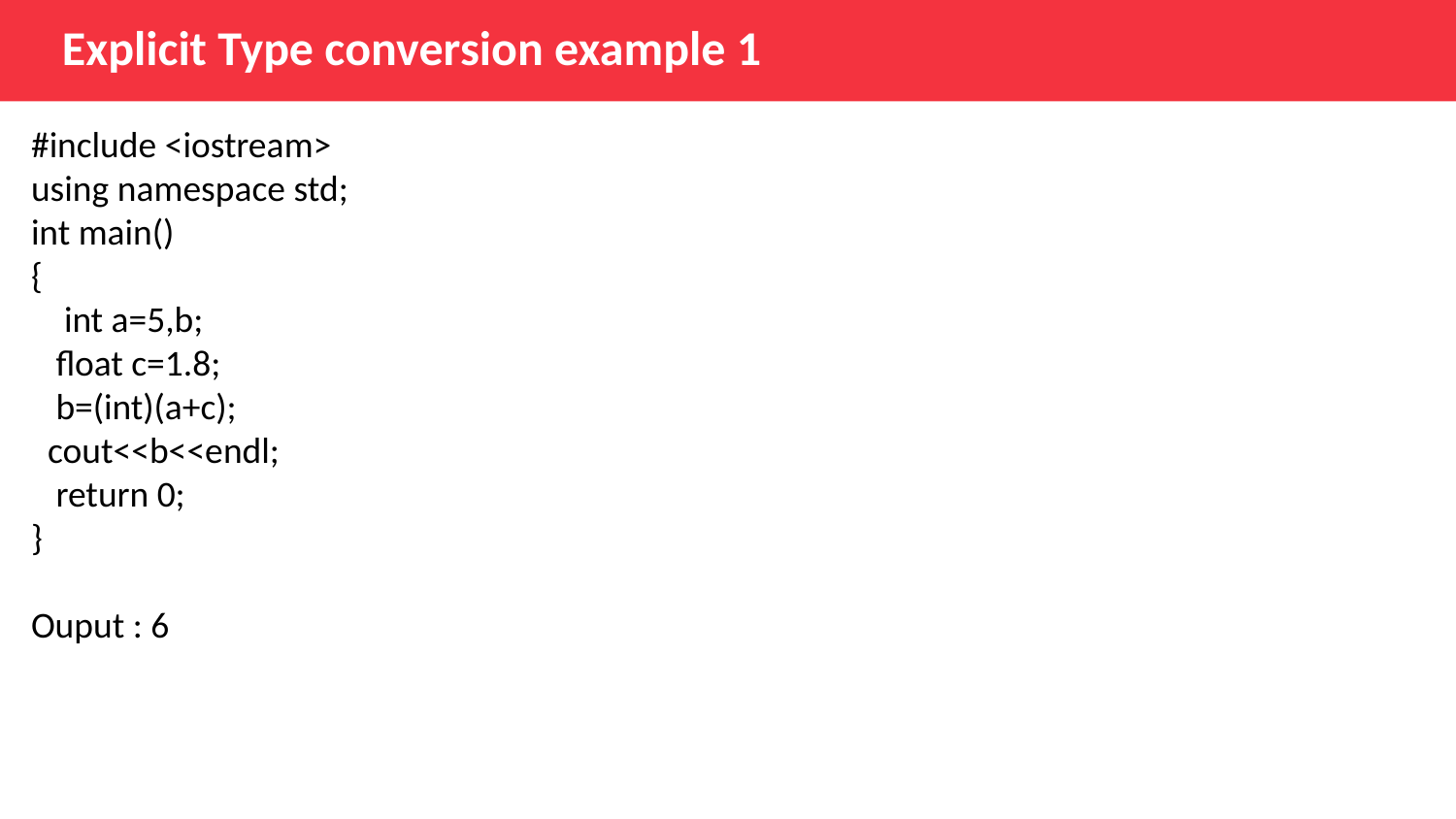

Explicit Type conversion example 1
#include <iostream>
using namespace std;
int main()
{
    int a=5,b;
   float c=1.8;
   b=(int)(a+c);
  cout<<b<<endl;
   return 0;
}

Ouput : 6